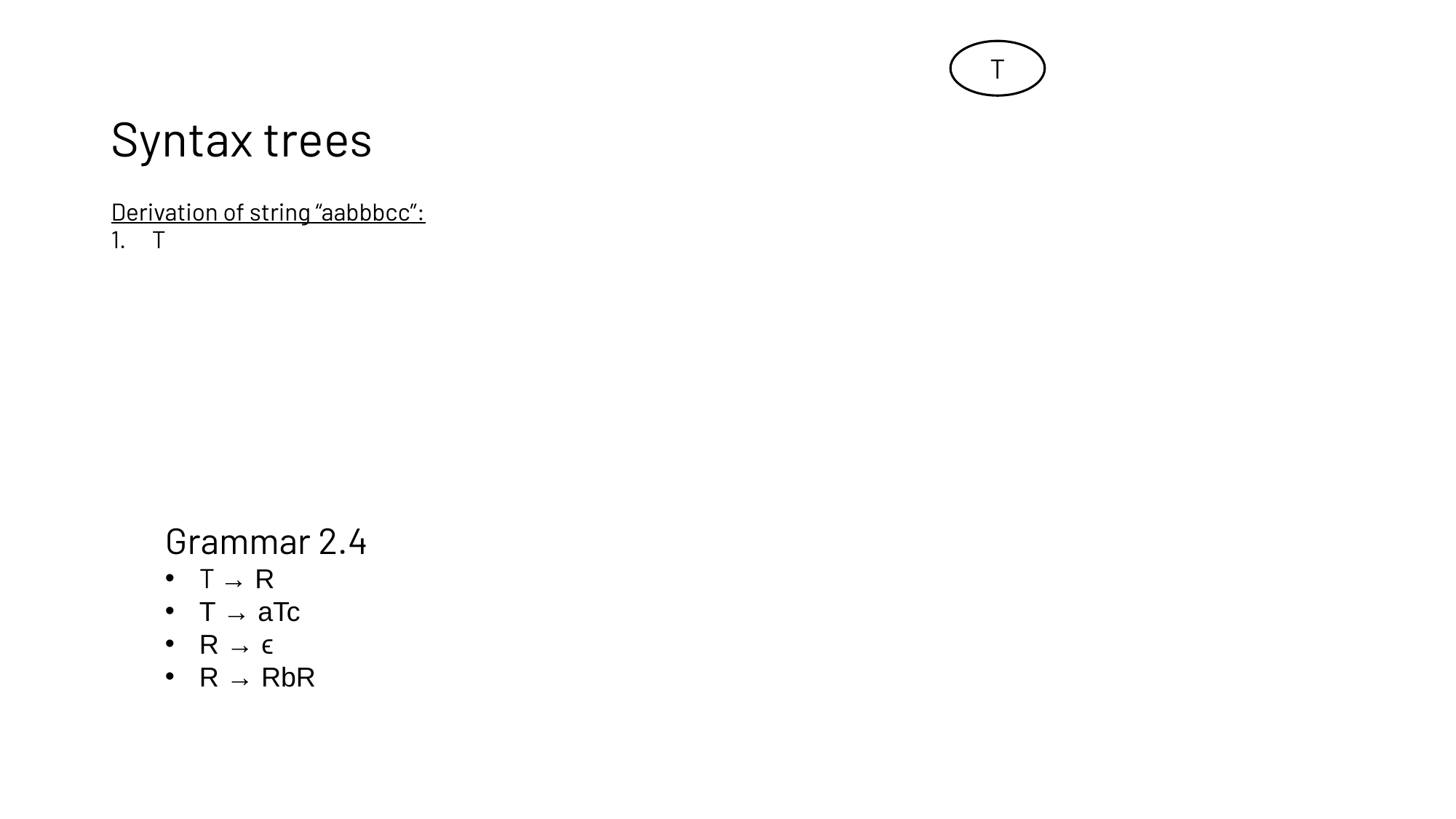

T
# Syntax trees
Derivation of string “aabbbcc”:
T
Grammar 2.4
T → R
T → aTc
R → ϵ
R → RbR